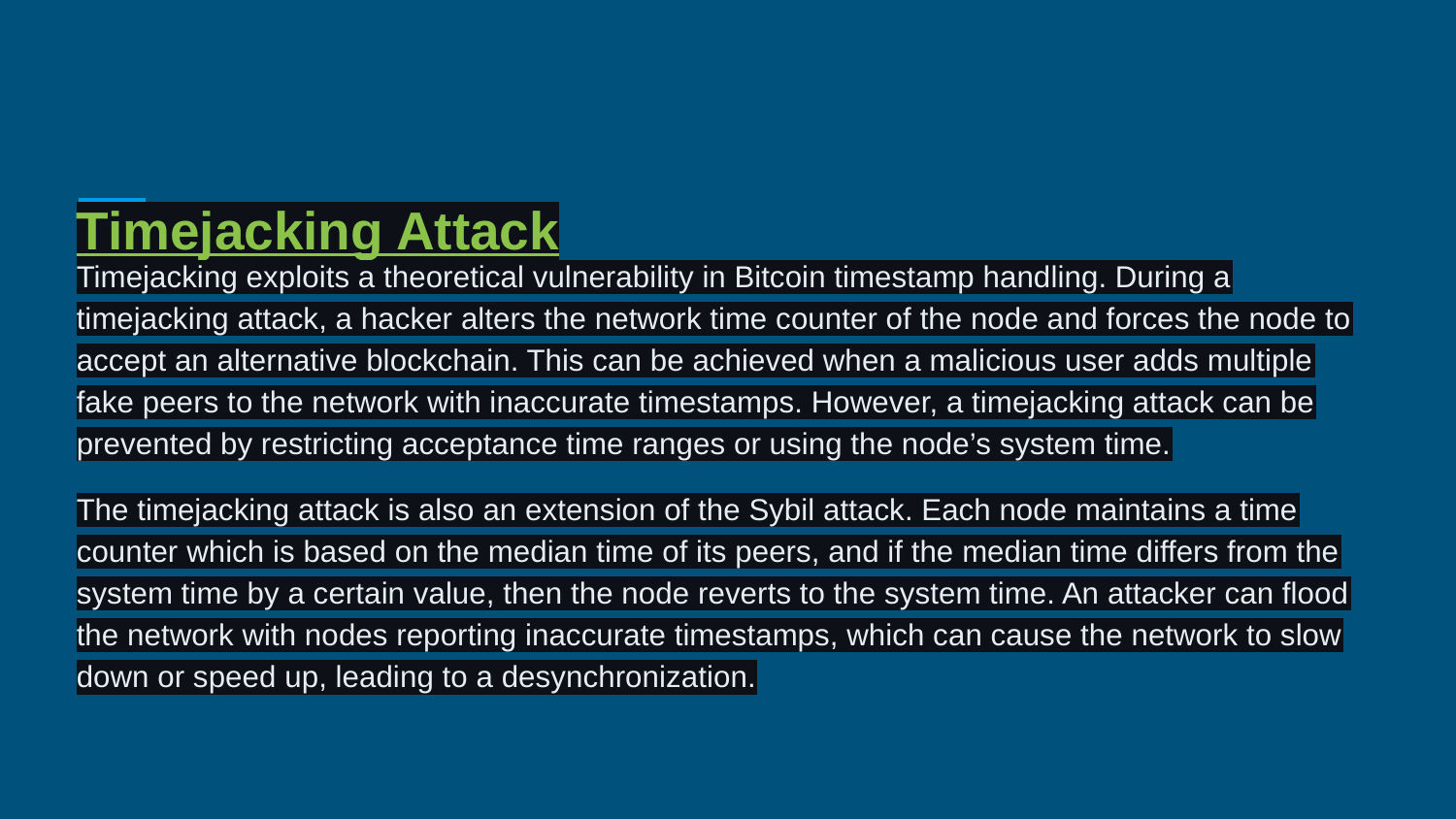

# Timejacking Attack

Timejacking exploits a theoretical vulnerability in Bitcoin timestamp handling. During a timejacking attack, a hacker alters the network time counter of the node and forces the node to accept an alternative blockchain. This can be achieved when a malicious user adds multiple fake peers to the network with inaccurate timestamps. However, a timejacking attack can be prevented by restricting acceptance time ranges or using the node’s system time.
The timejacking attack is also an extension of the Sybil attack. Each node maintains a time counter which is based on the median time of its peers, and if the median time differs from the system time by a certain value, then the node reverts to the system time. An attacker can flood the network with nodes reporting inaccurate timestamps, which can cause the network to slow down or speed up, leading to a desynchronization.